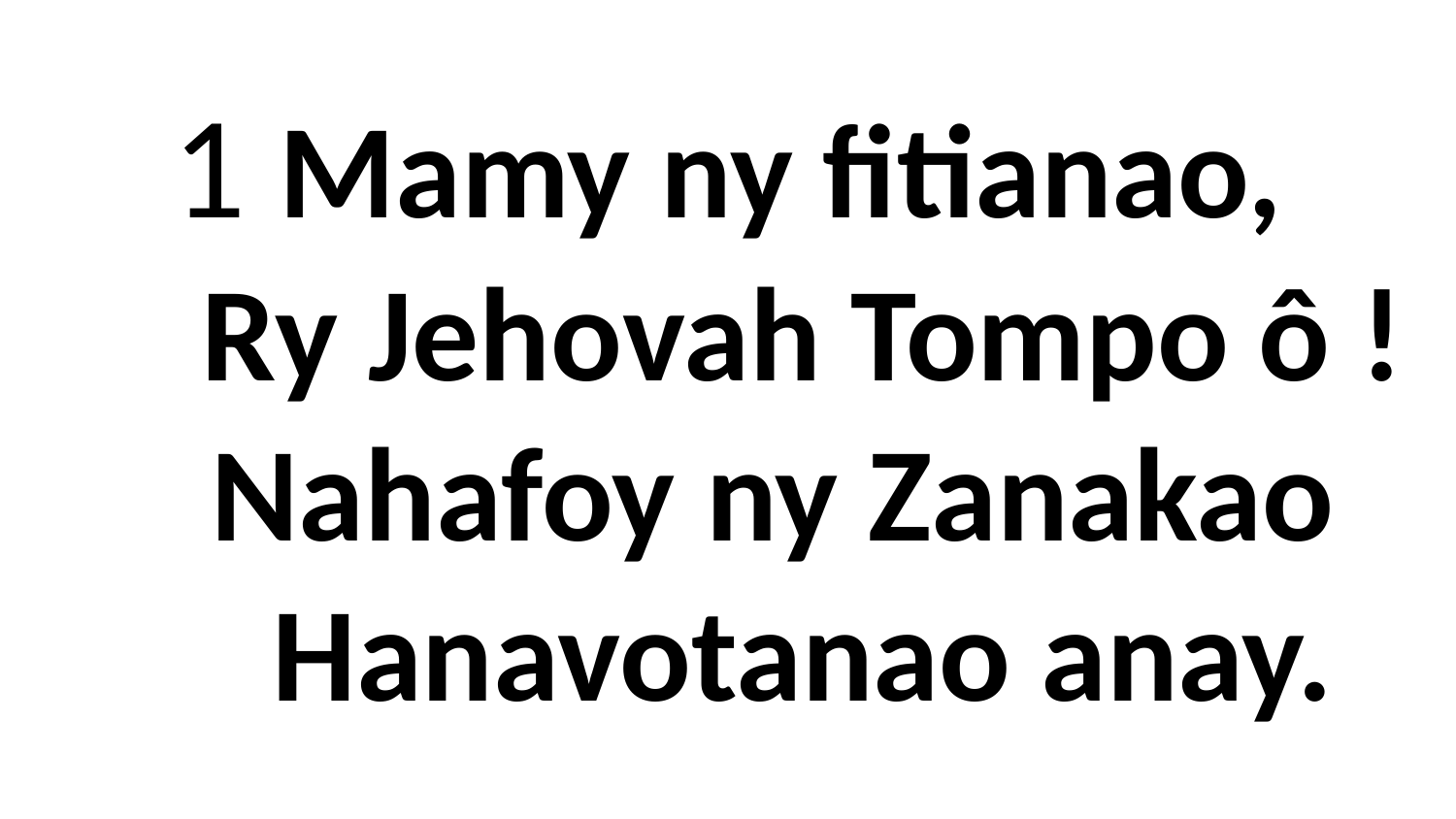

1 Mamy ny fitianao,
     Ry Jehovah Tompo ô !
   Nahafoy ny Zanakao
     Hanavotanao anay.